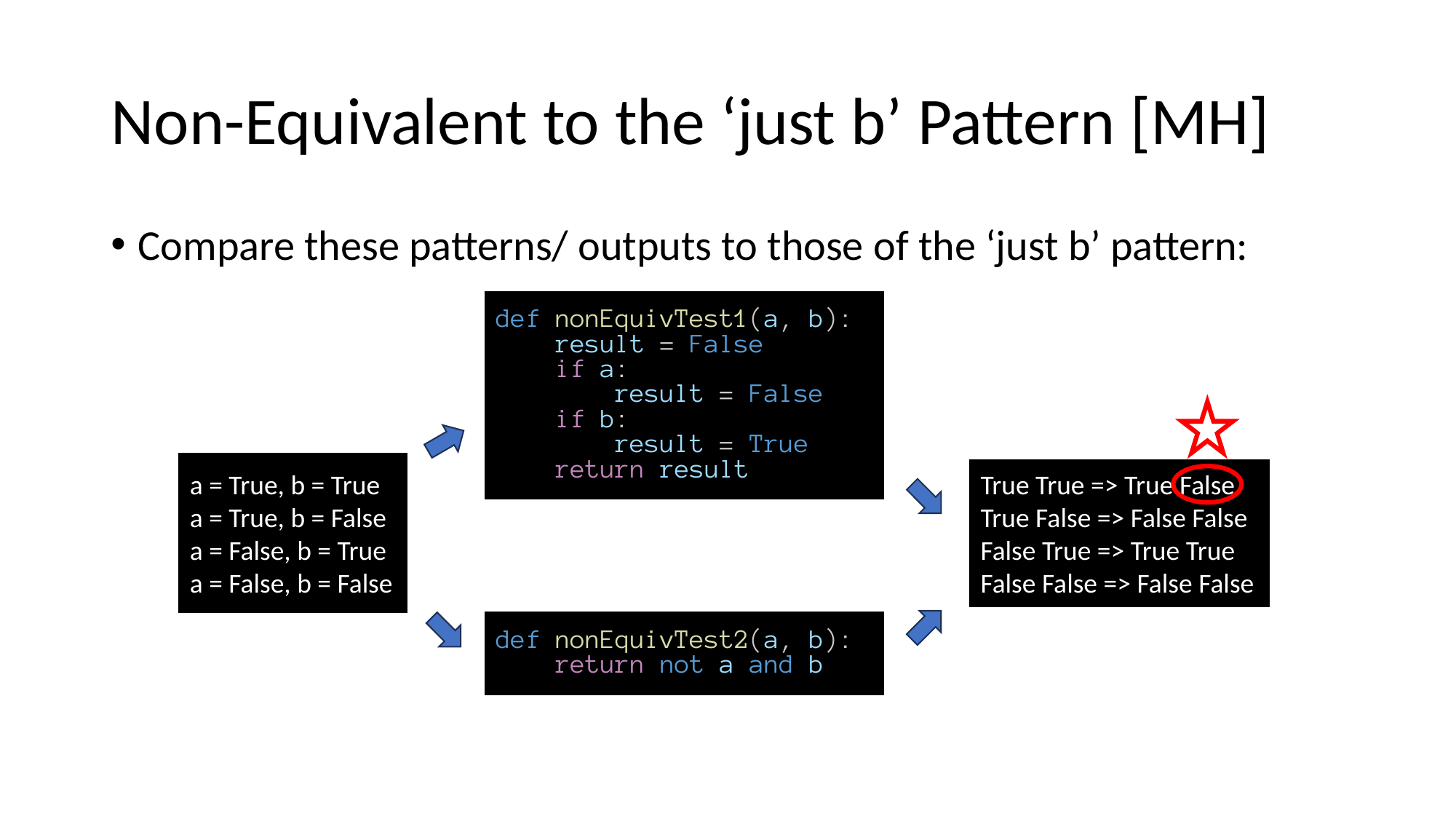

# Non-Equivalent to the ‘just b’ Pattern [MH]
Compare these patterns/ outputs to those of the ‘just b’ pattern:
def nonEquivTest1(a, b):
    result = False
    if a:
        result = False
    if b:
        result = True
    return result

a = True, b = True
a = True, b = False
a = False, b = True
a = False, b = False
True True => True False
True False => False False
False True => True True
False False => False False

def nonEquivTest2(a, b):
    return not a and b